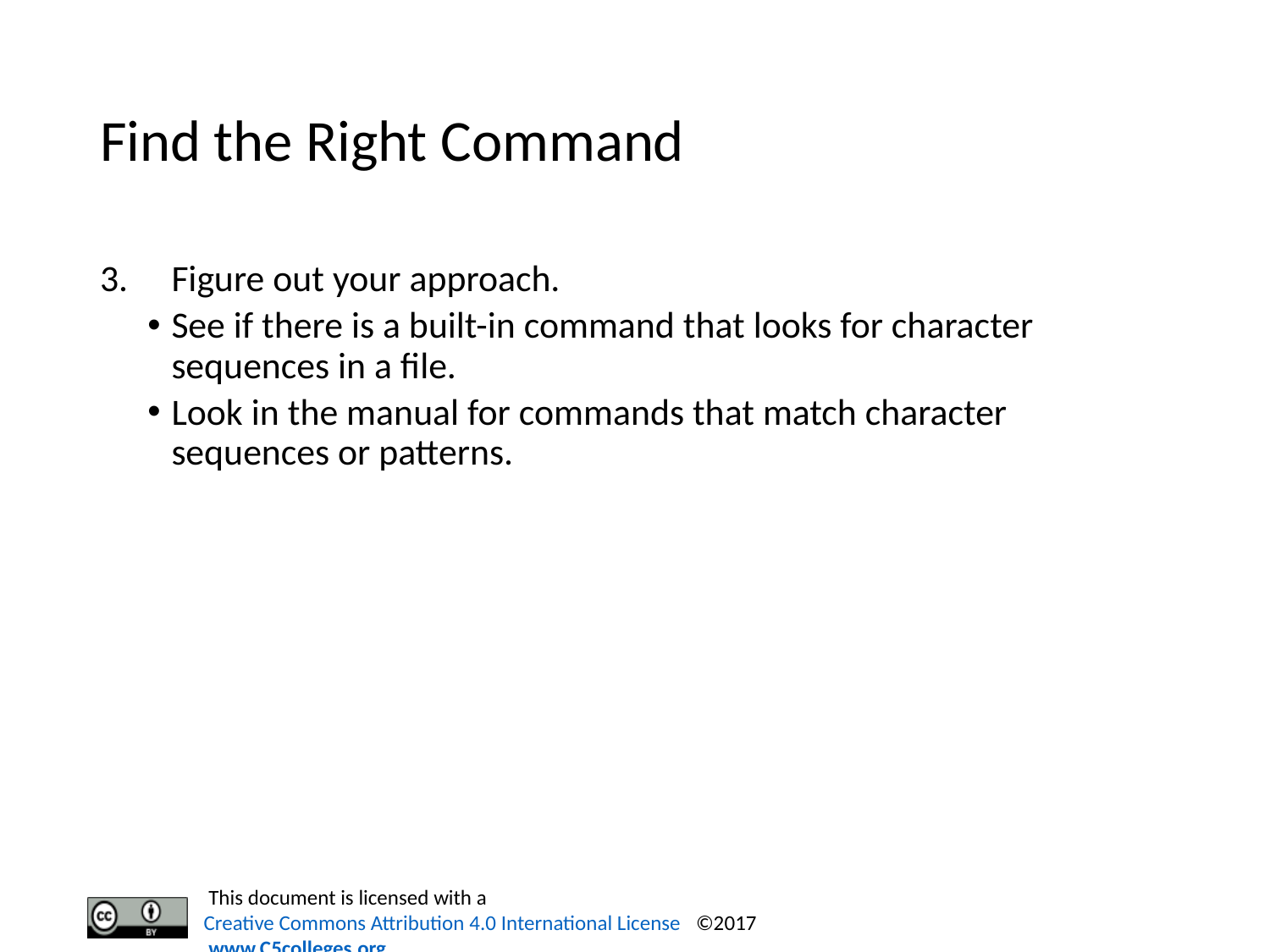

# Find the Right Command
Figure out your approach.
See if there is a built-in command that looks for character sequences in a file.
Look in the manual for commands that match character sequences or patterns.